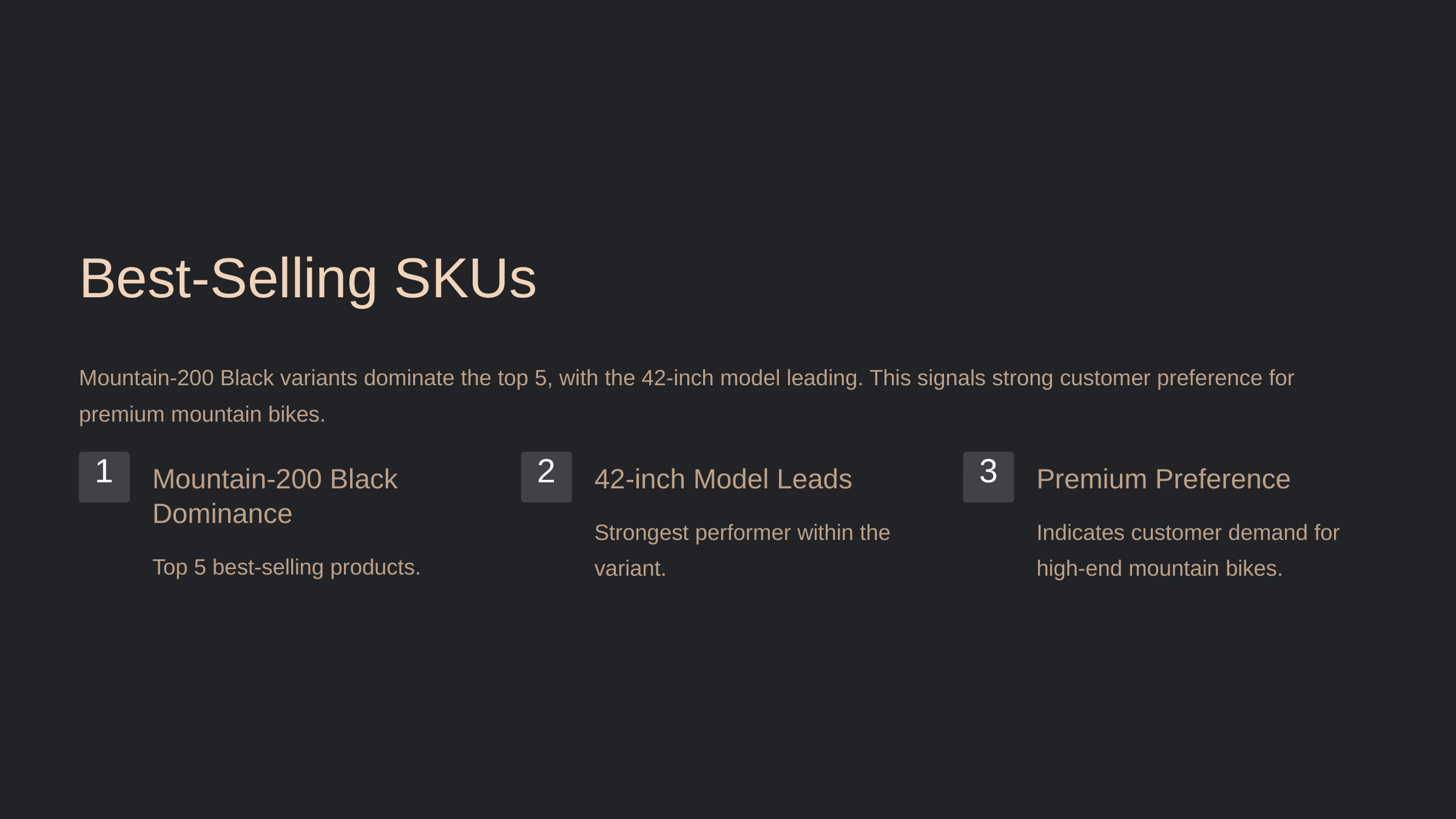

Best-Selling SKUs
Mountain-200 Black variants dominate the top 5, with the 42-inch model leading. This signals strong customer preference for premium mountain bikes.

1
2
3
Mountain-200 Black Dominance
42-inch Model Leads
Premium Preference
Strongest performer within the variant.
Indicates customer demand for high-end mountain bikes.
Top 5 best-selling products.